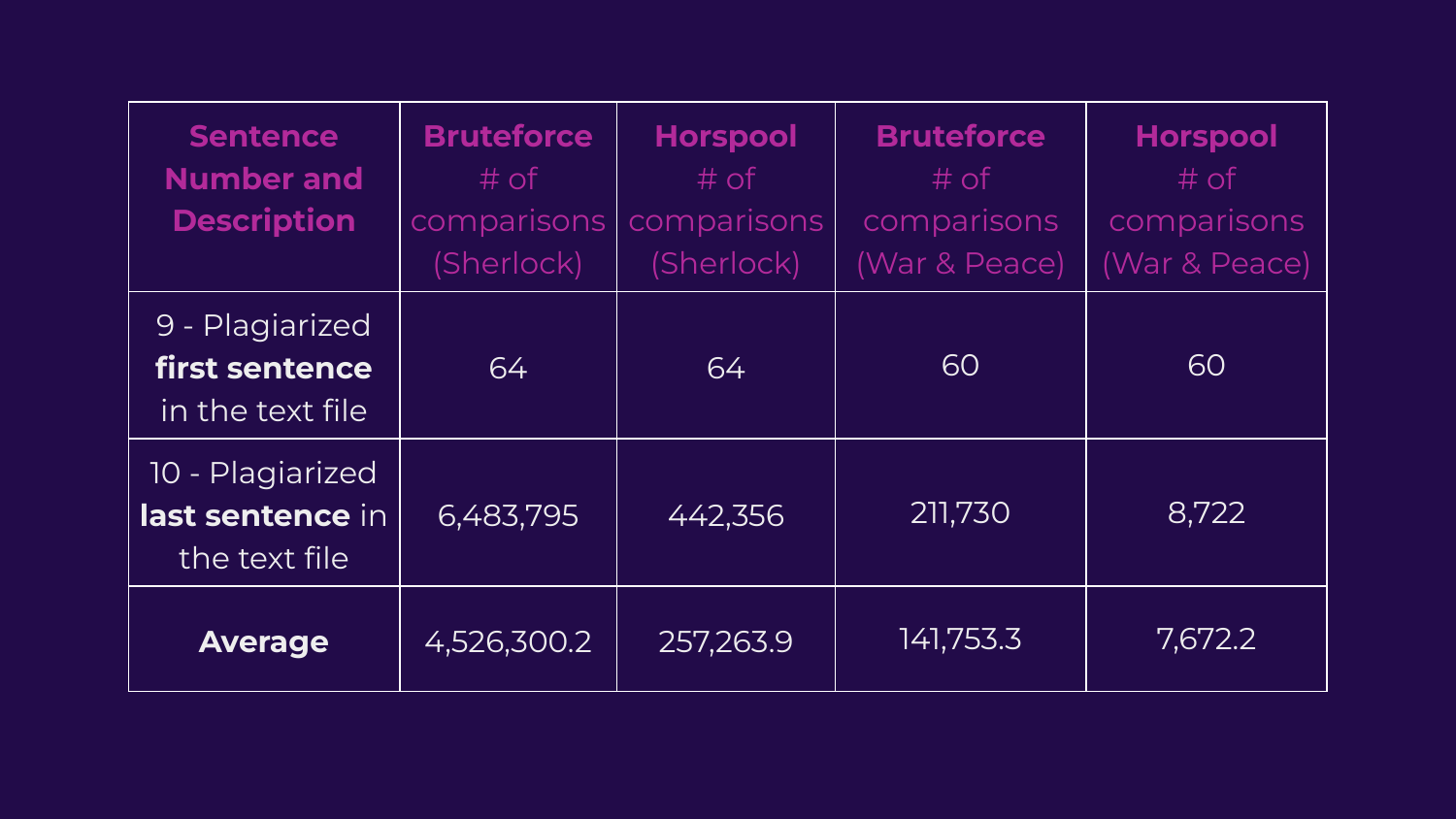

| Sentence Number and Description | Bruteforce # of comparisons (Sherlock) | Horspool # of comparisons (Sherlock) | Bruteforce # of comparisons (War & Peace) | Horspool # of comparisons (War & Peace) |
| --- | --- | --- | --- | --- |
| 9 - Plagiarized first sentence in the text file | 64 | 64 | 60 | 60 |
| 10 - Plagiarized last sentence in the text file | 6,483,795 | 442,356 | 211,730 | 8,722 |
| Average | 4,526,300.2 | 257,263.9 | 141,753.3 | 7,672.2 |